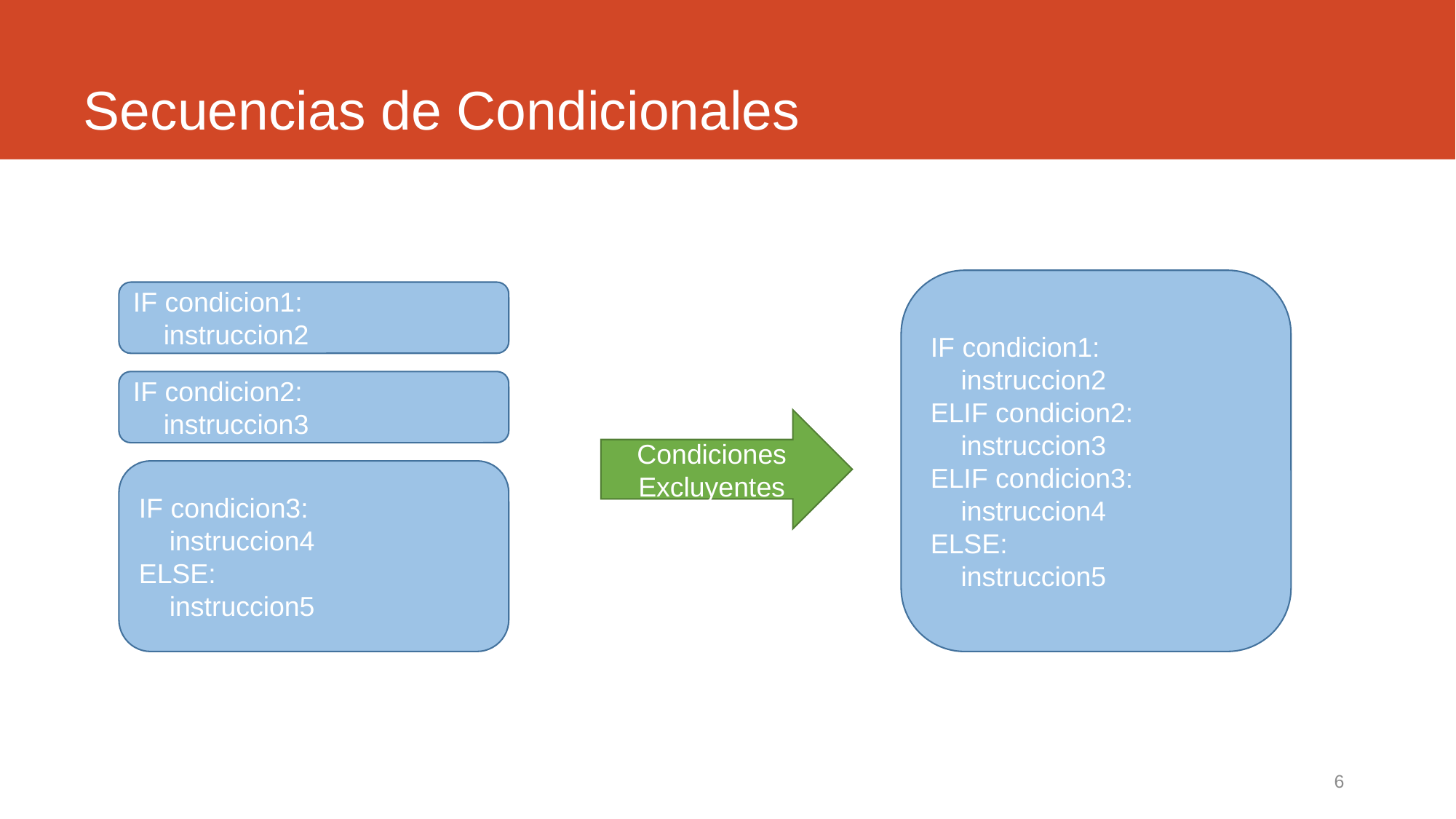

# Secuencias de Condicionales
IF condicion1:
    instruccion2
ELIF condicion2:
    instruccion3
ELIF condicion3:
    instruccion4
ELSE:
    instruccion5
IF condicion1:
    instruccion2
IF condicion2:
    instruccion3
Condiciones Excluyentes
IF condicion3:
    instruccion4
ELSE:
    instruccion5
6